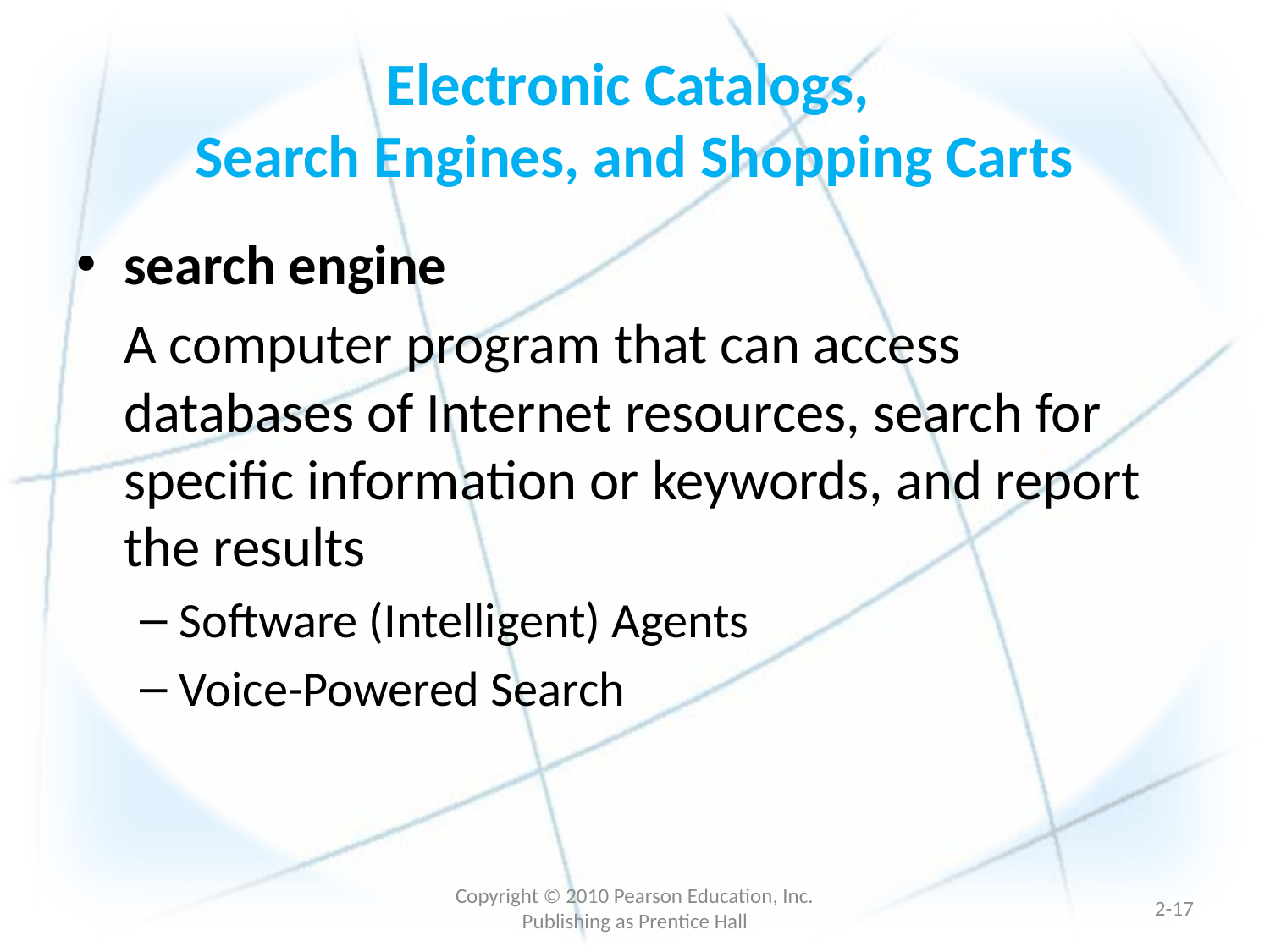

# Electronic Catalogs, Search Engines, and Shopping Carts
search engine
	A computer program that can access  databases of Internet resources, search for specific information or keywords, and report the results
Software (Intelligent) Agents
Voice-Powered Search
Copyright © 2010 Pearson Education, Inc. Publishing as Prentice Hall
2-17